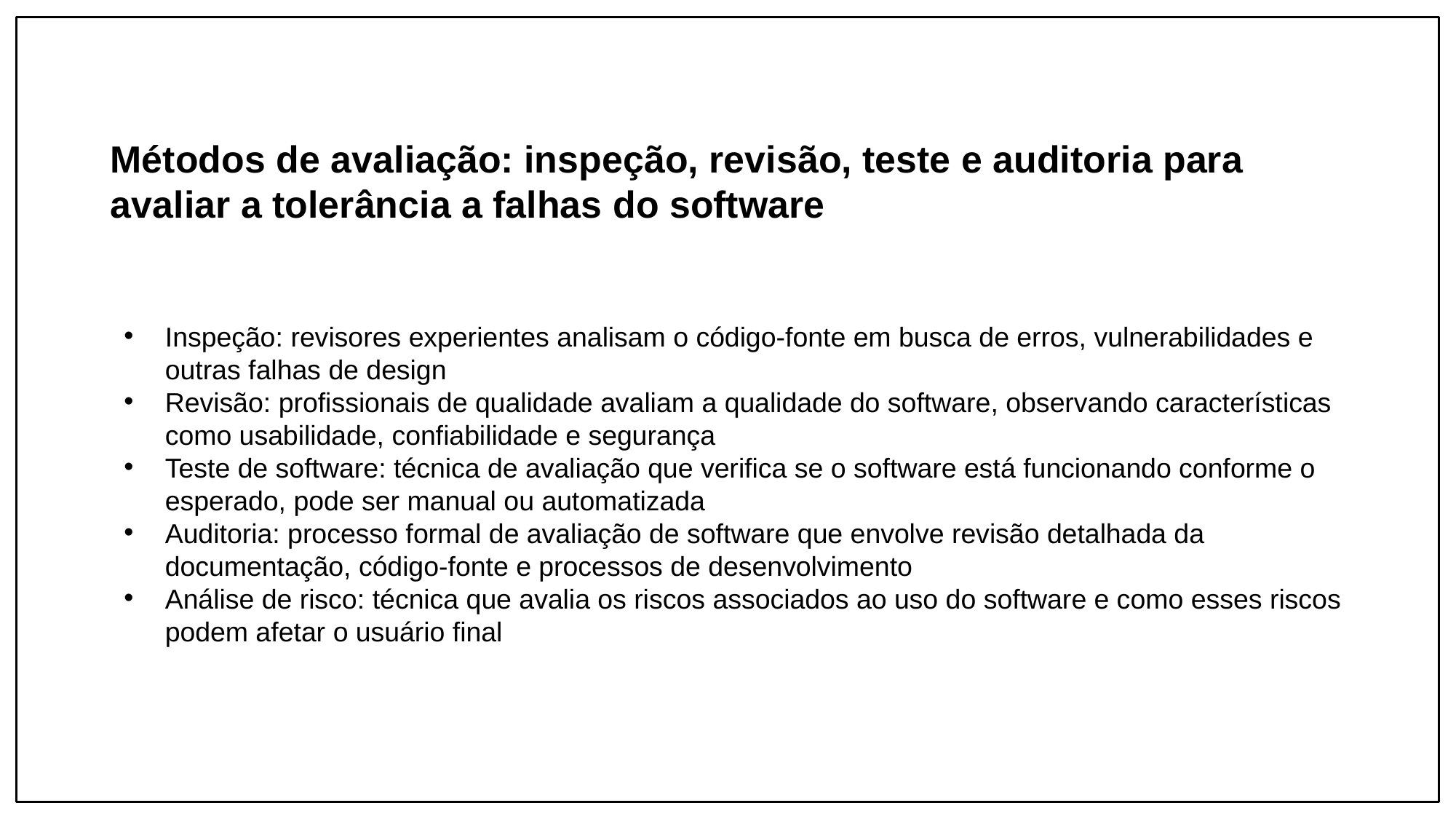

# Métodos de avaliação: inspeção, revisão, teste e auditoria para avaliar a tolerância a falhas do software
Inspeção: revisores experientes analisam o código-fonte em busca de erros, vulnerabilidades e outras falhas de design
Revisão: profissionais de qualidade avaliam a qualidade do software, observando características como usabilidade, confiabilidade e segurança
Teste de software: técnica de avaliação que verifica se o software está funcionando conforme o esperado, pode ser manual ou automatizada
Auditoria: processo formal de avaliação de software que envolve revisão detalhada da documentação, código-fonte e processos de desenvolvimento
Análise de risco: técnica que avalia os riscos associados ao uso do software e como esses riscos podem afetar o usuário final